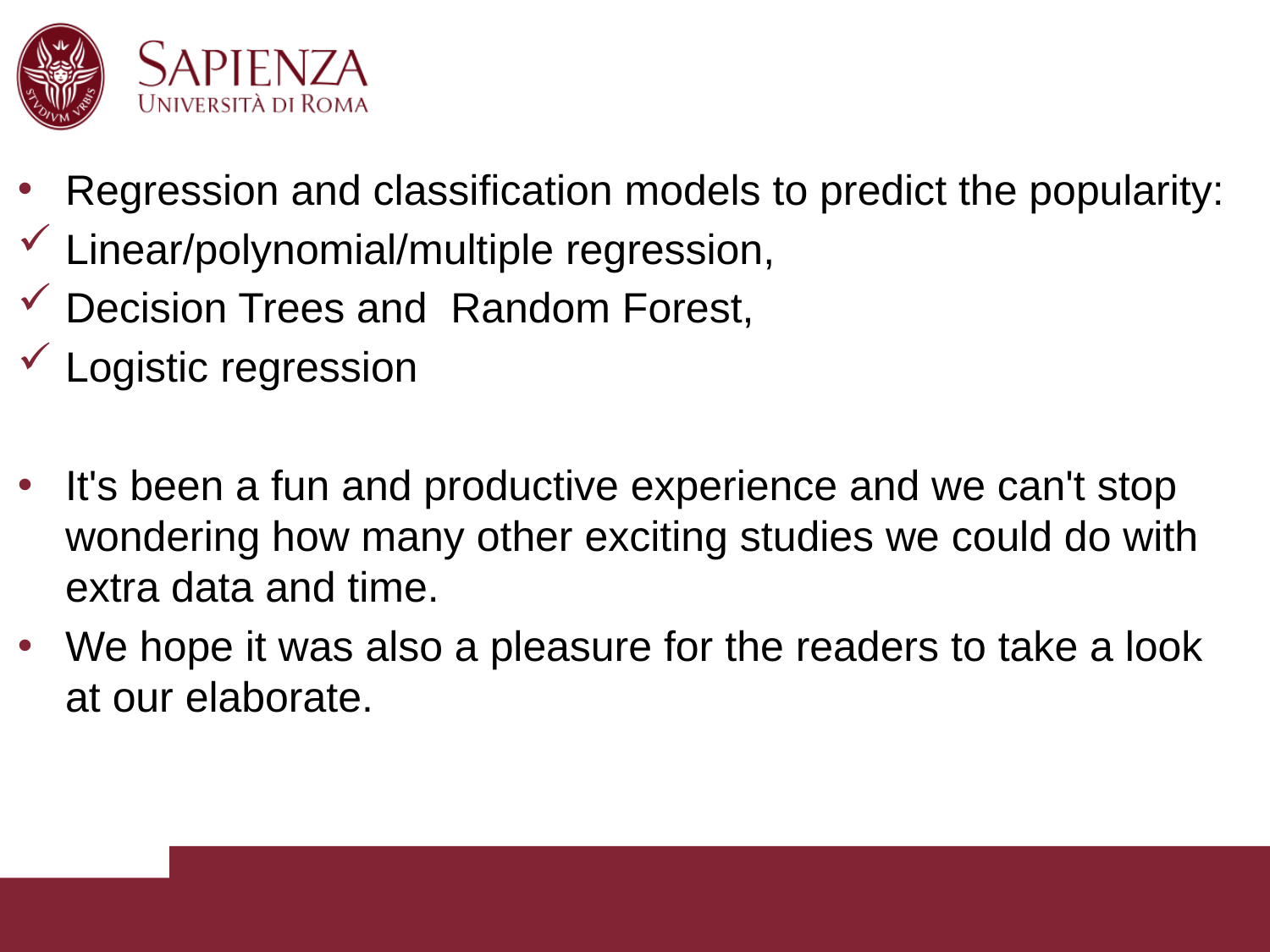

Regression and classification models to predict the popularity:
Linear/polynomial/multiple regression,
Decision Trees and  Random Forest,
Logistic regression

It's been a fun and productive experience and we can't stop wondering how many other exciting studies we could do with extra data and time.
We hope it was also a pleasure for the readers to take a look at our elaborate.